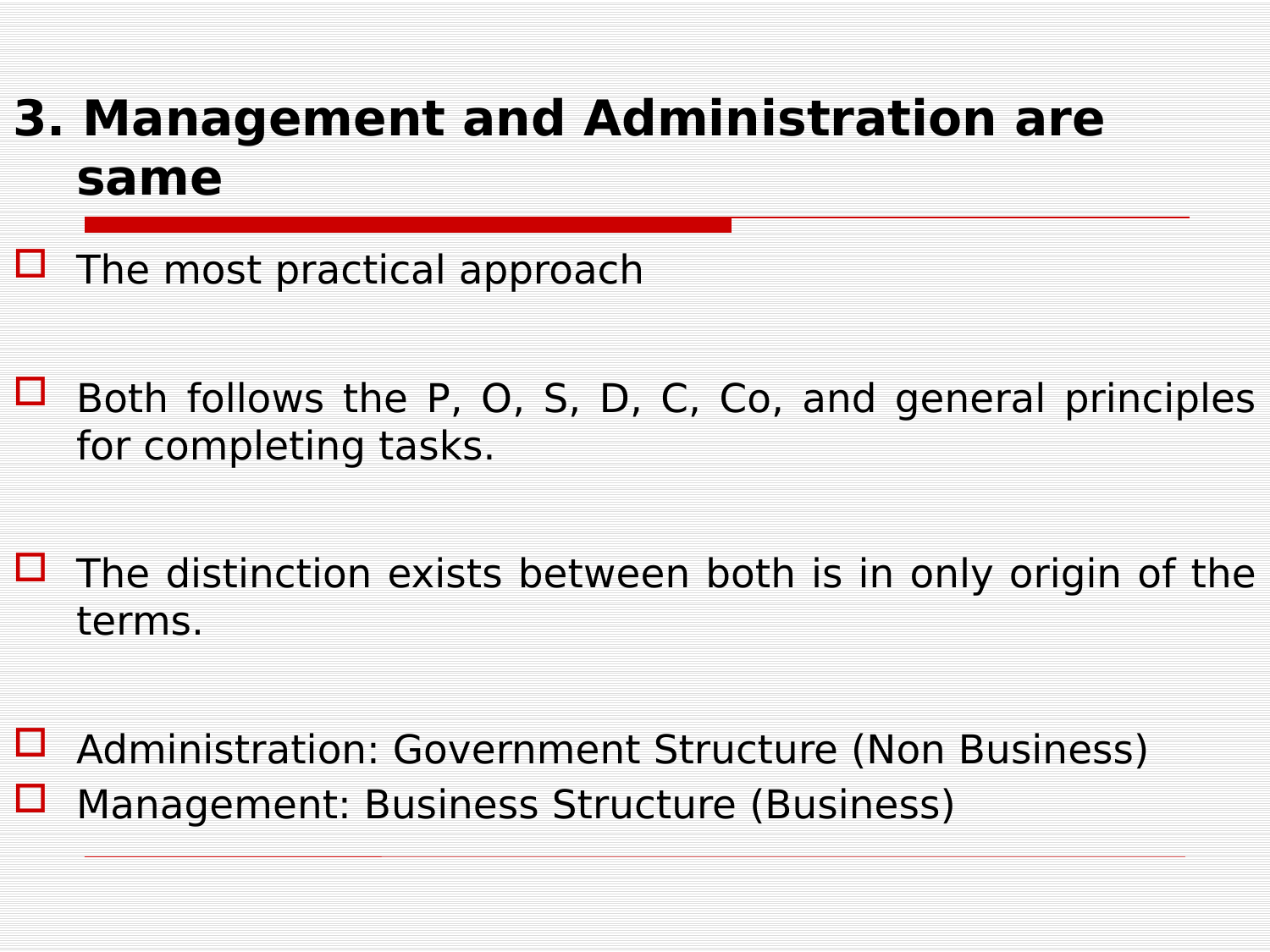

# 3. Management and Administration are same
The most practical approach

Both follows the P, O, S, D, C, Co, and general principles for completing tasks.

The distinction exists between both is in only origin of the terms.

Administration: Government Structure (Non Business)
Management: Business Structure (Business)